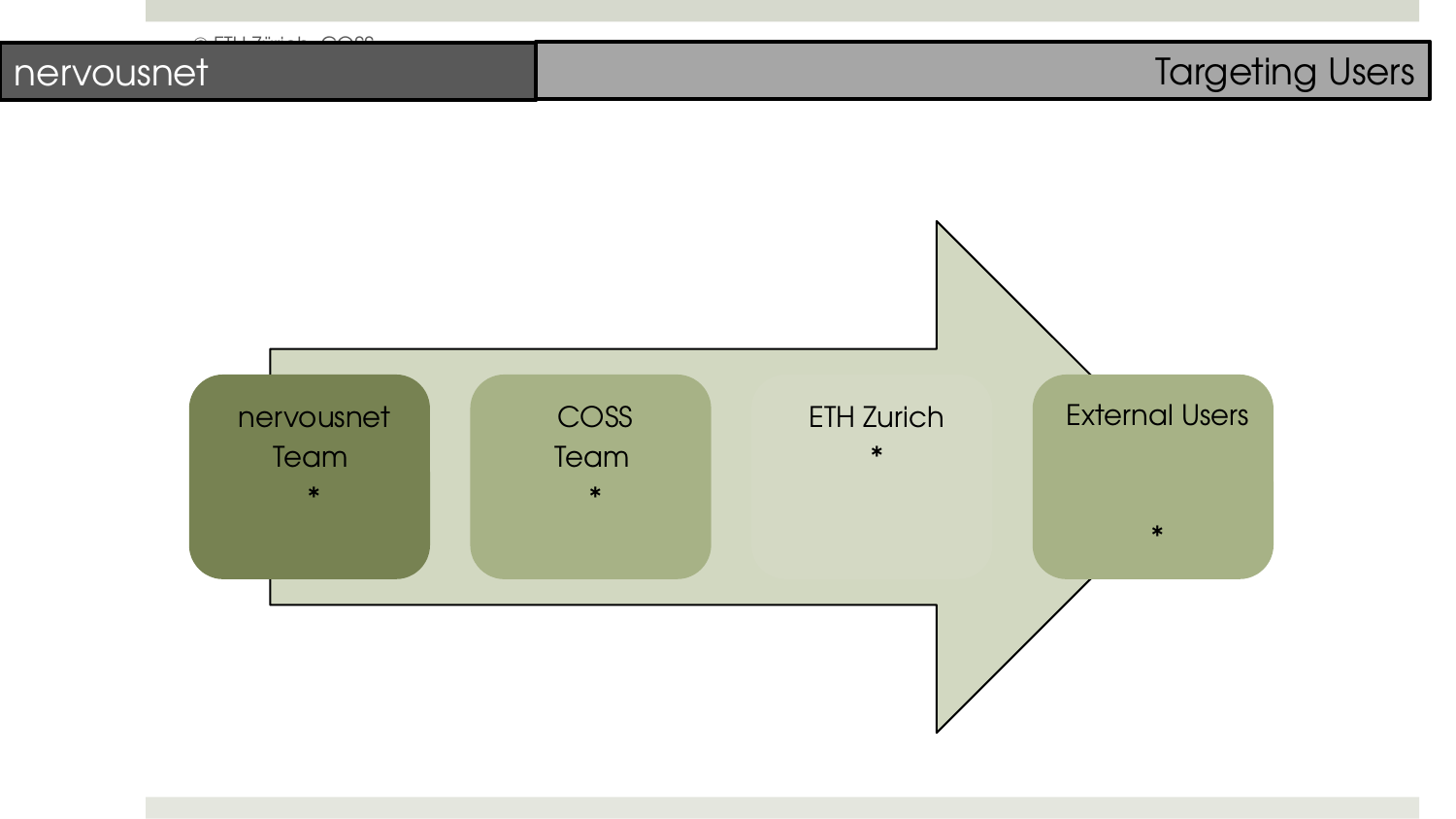

© ETH Zürich, COSS
Targeting Users
nervousnet

nervousnet
Team
*

COSS
Team
*

ETH Zurich
*

External Users

*